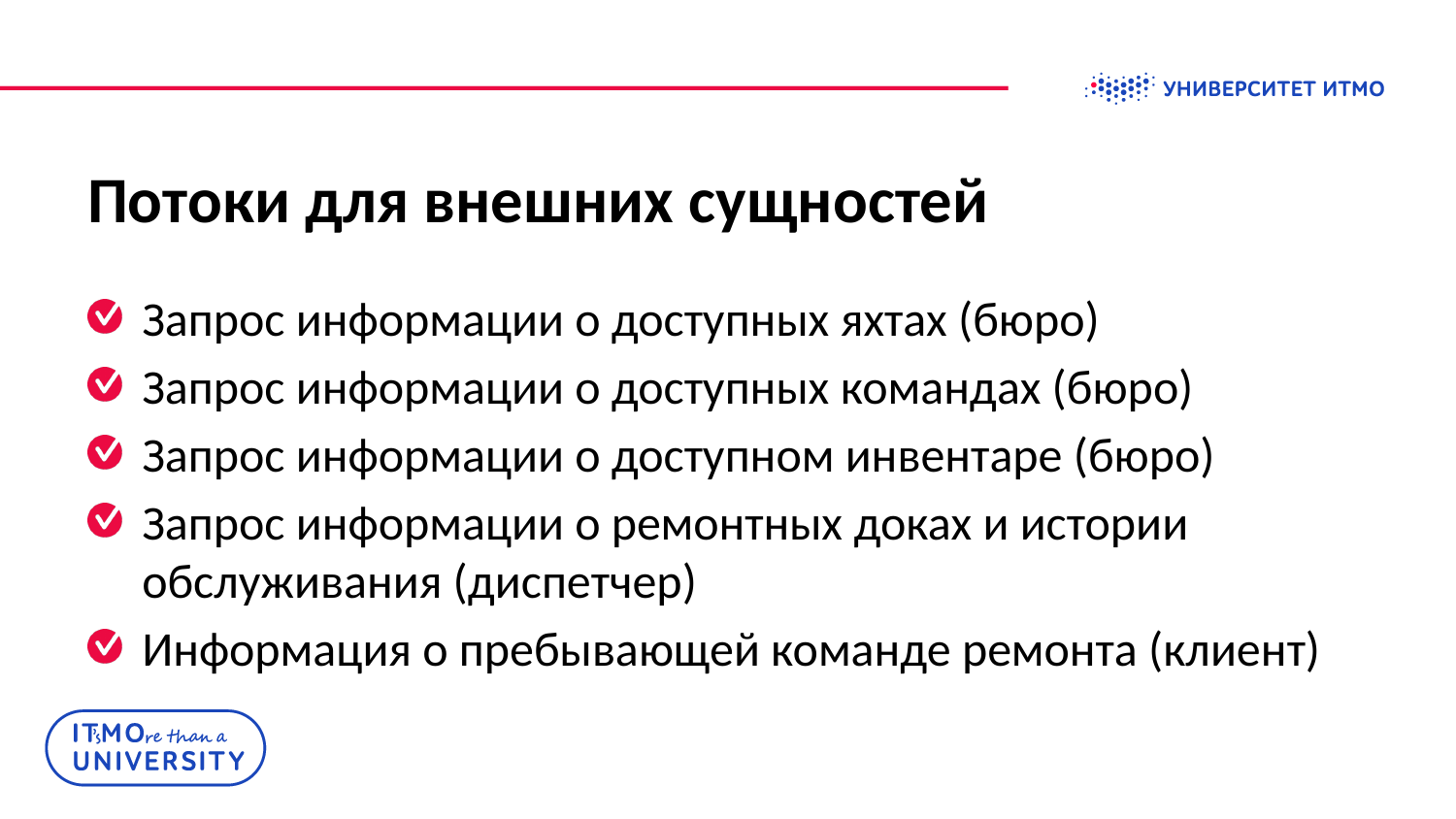

Колонтитул
# Потоки для внешних сущностей
Запрос информации о доступных яхтах (бюро)
Запрос информации о доступных командах (бюро)
Запрос информации о доступном инвентаре (бюро)
Запрос информации о ремонтных доках и истории обслуживания (диспетчер)
Информация о пребывающей команде ремонта (клиент)